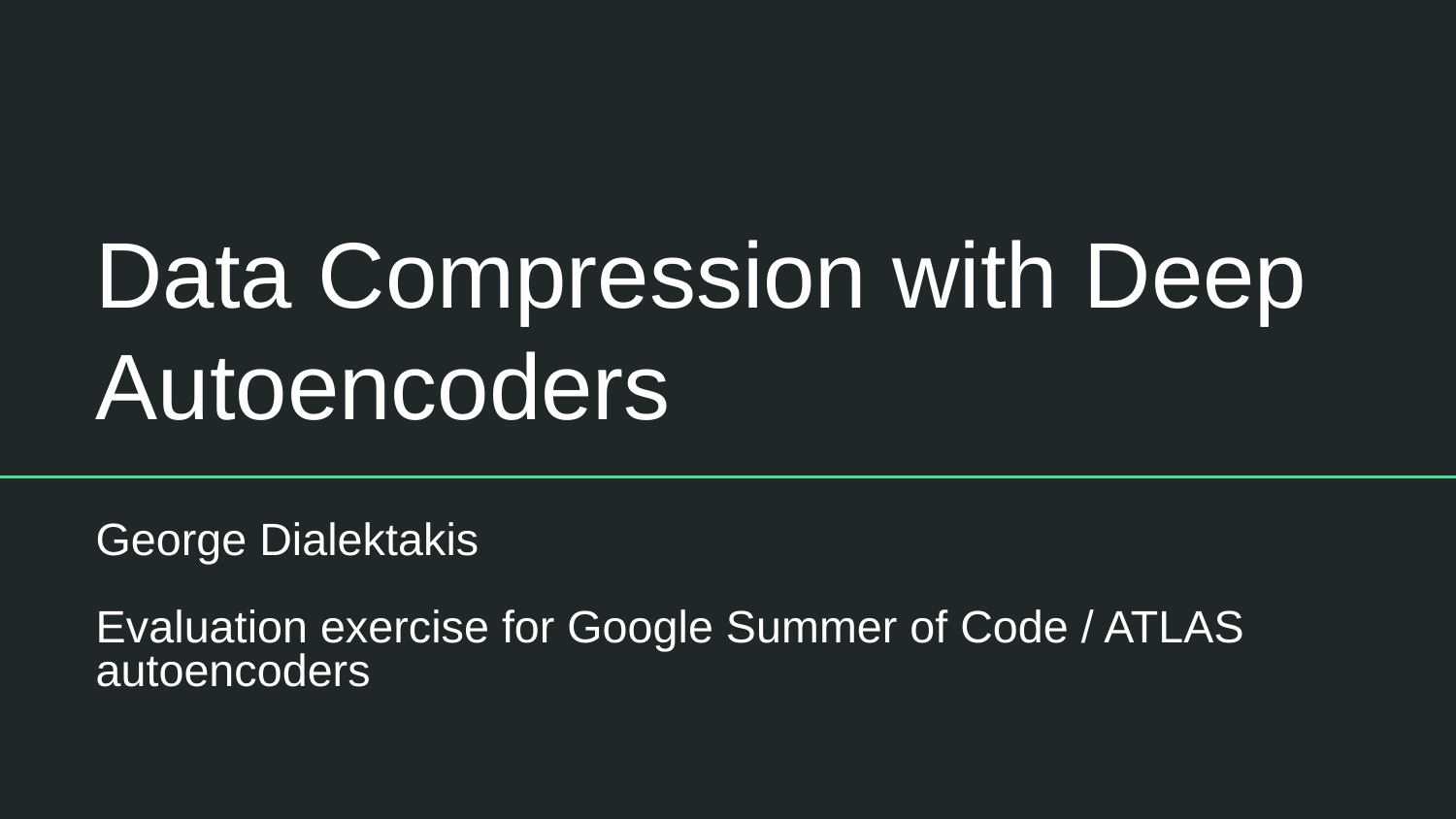

# Data Compression with Deep Autoencoders
George Dialektakis

Evaluation exercise for Google Summer of Code / ATLAS autoencoders